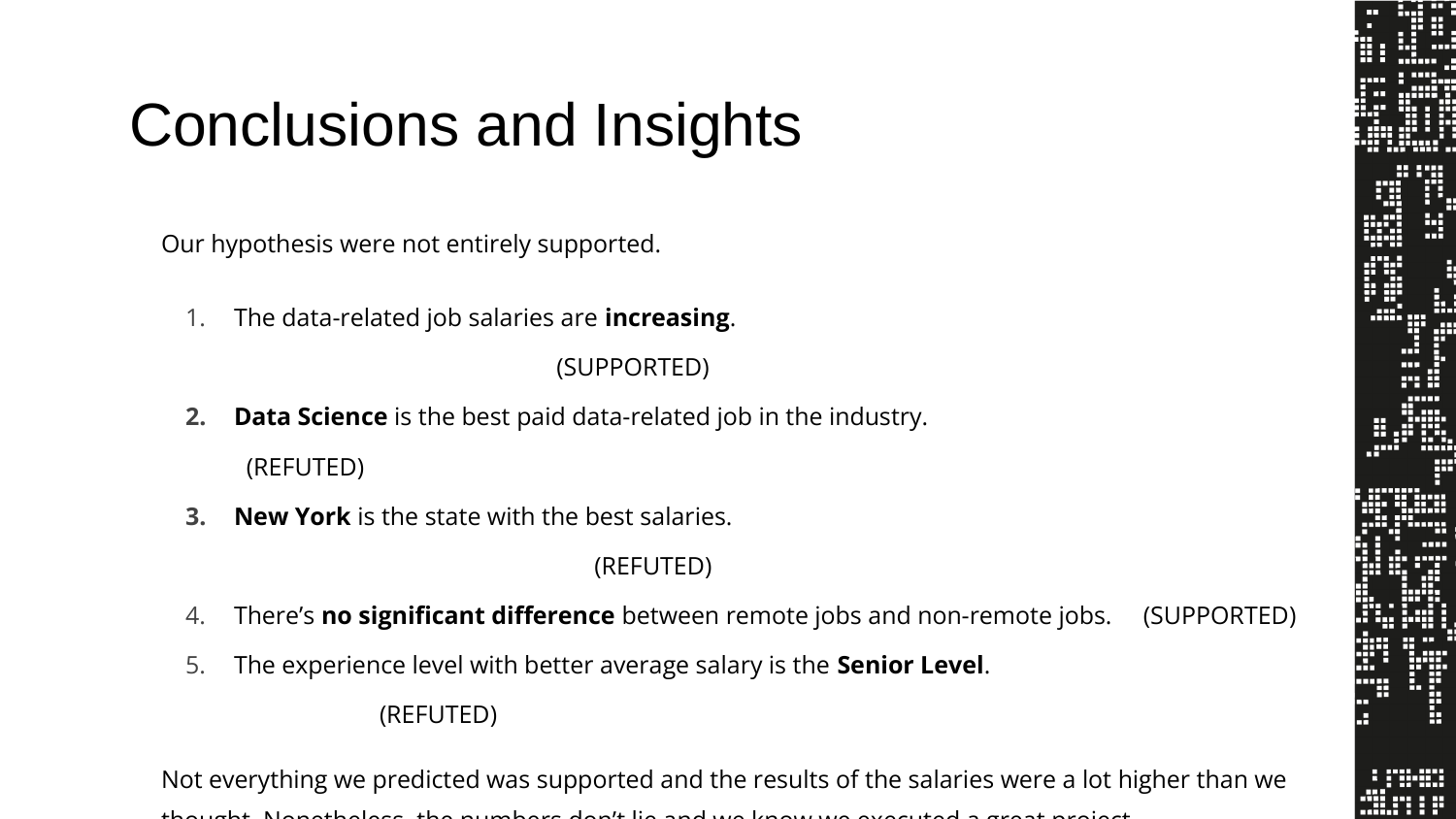

# Conclusions and Insights
Our hypothesis were not entirely supported.
The data-related job salaries are increasing. 						     (SUPPORTED)
Data Science is the best paid data-related job in the industry. 			           (REFUTED)
New York is the state with the best salaries. 						           (REFUTED)
There’s no significant difference between remote jobs and non-remote jobs.     (SUPPORTED)
The experience level with better average salary is the Senior Level. 			(REFUTED)
Not everything we predicted was supported and the results of the salaries were a lot higher than we thought. Nonetheless, the numbers don’t lie and we know we executed a great project.